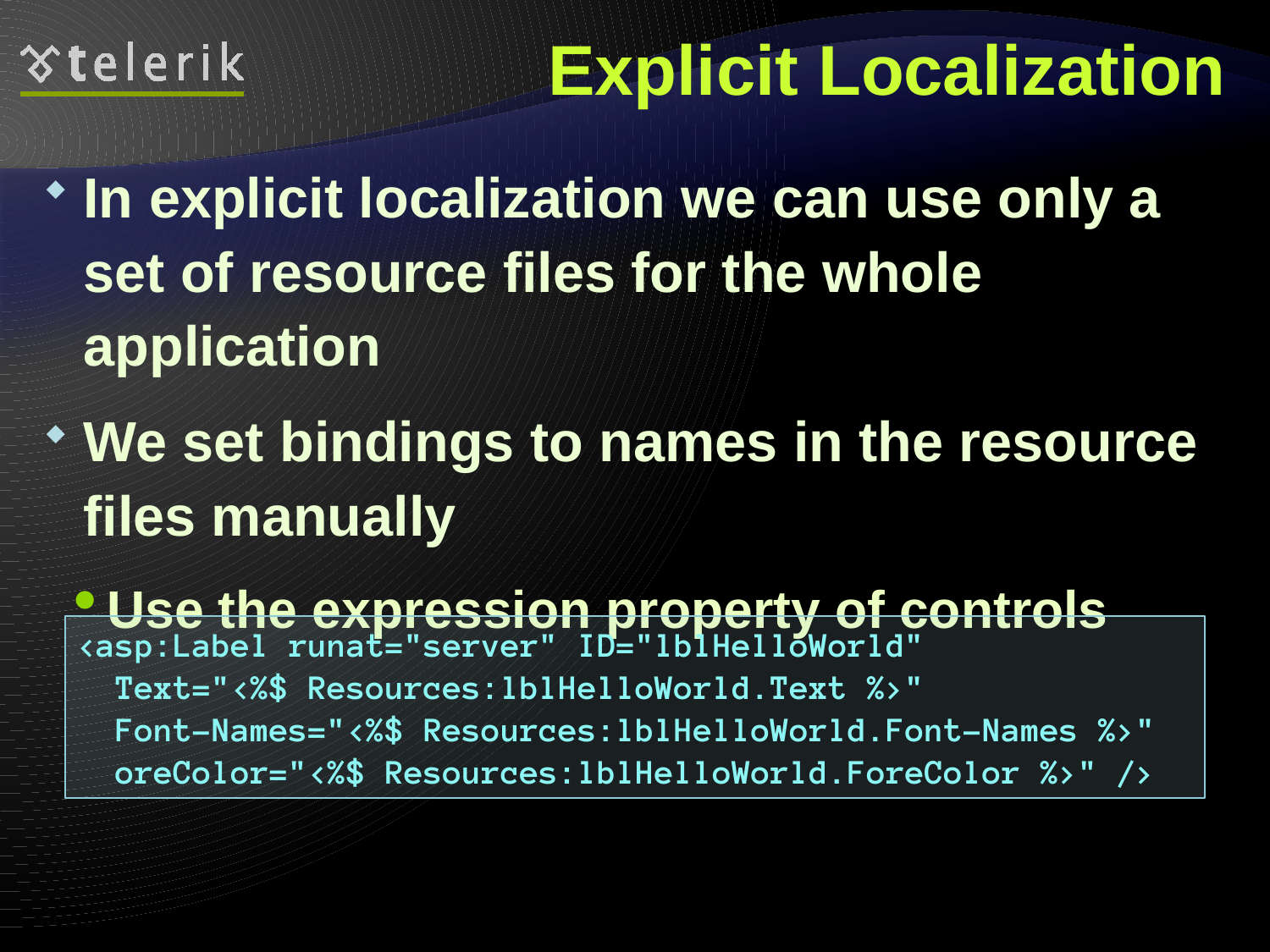

# Explicit Localization
In explicit localization we can use only a set of resource files for the whole application
We set bindings to names in the resource files manually
Use the expression property of controls
<asp:Label runat="server" ID="lblHelloWorld"
  Text="<%$ Resources:lblHelloWorld.Text %>"
  Font-Names="<%$ Resources:lblHelloWorld.Font-Names %>"
  oreColor="<%$ Resources:lblHelloWorld.ForeColor %>" />